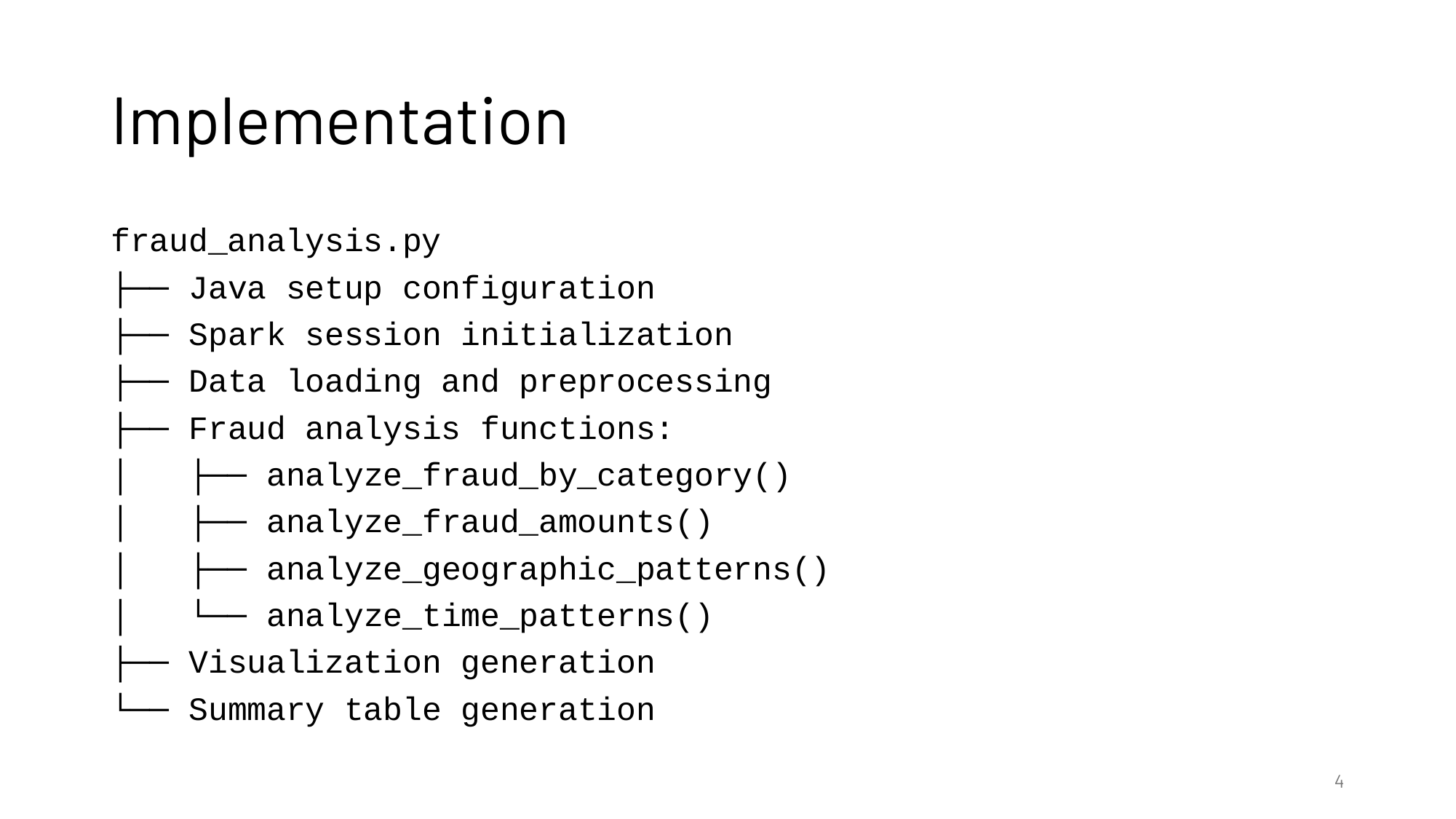

# Implementation
fraud_analysis.py
├── Java setup configuration
├── Spark session initialization
├── Data loading and preprocessing
├── Fraud analysis functions:
│   ├── analyze_fraud_by_category()
│   ├── analyze_fraud_amounts()
│   ├── analyze_geographic_patterns()
│   └── analyze_time_patterns()
├── Visualization generation
└── Summary table generation
4